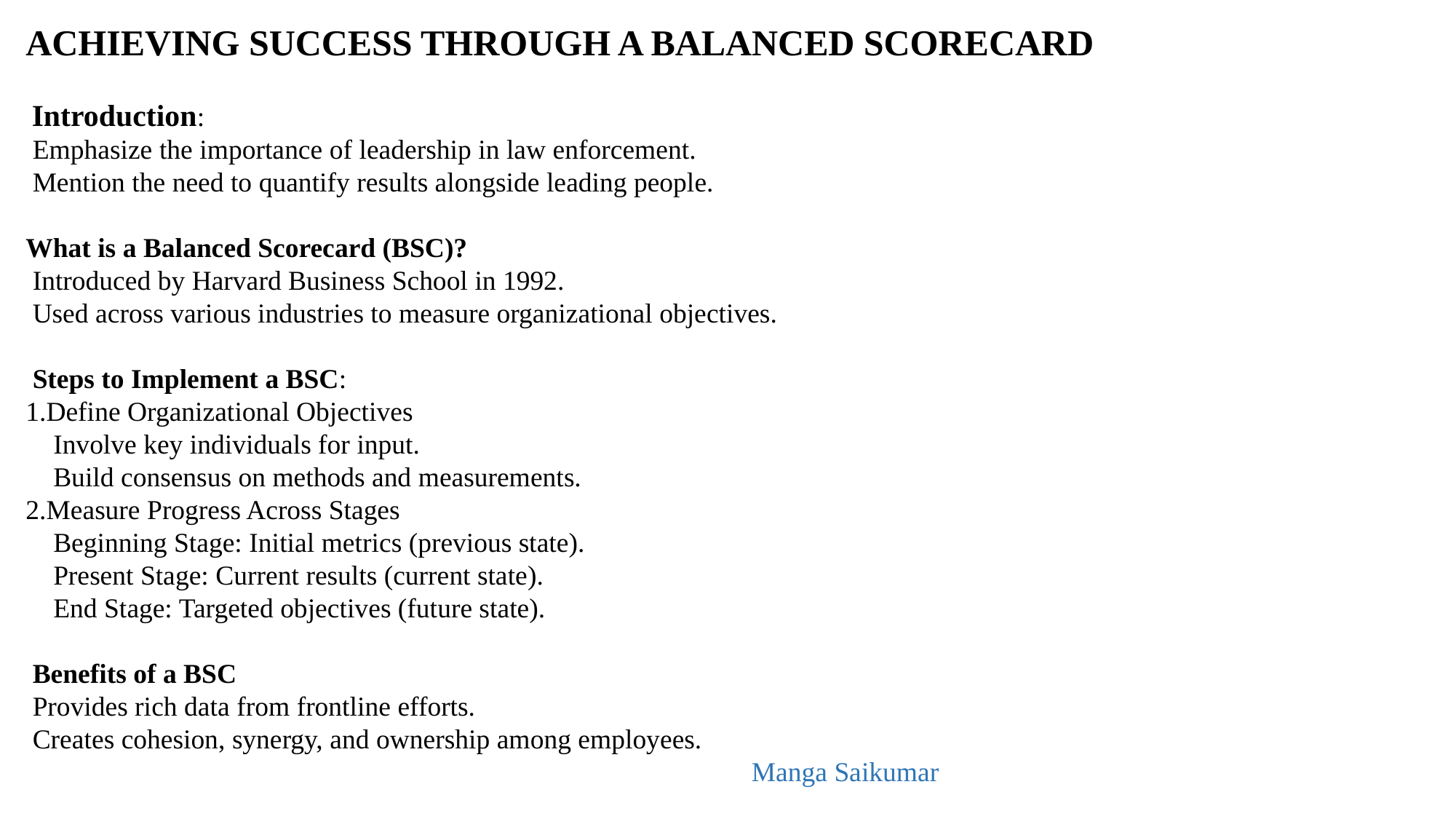

ACHIEVING SUCCESS THROUGH A BALANCED SCORECARD

 Introduction:
 Emphasize the importance of leadership in law enforcement.
 Mention the need to quantify results alongside leading people.

What is a Balanced Scorecard (BSC)?
 Introduced by Harvard Business School in 1992.
 Used across various industries to measure organizational objectives.

 Steps to Implement a BSC:
1.Define Organizational Objectives
    Involve key individuals for input.
    Build consensus on methods and measurements.
2.Measure Progress Across Stages
    Beginning Stage: Initial metrics (previous state).
    Present Stage: Current results (current state).
    End Stage: Targeted objectives (future state).

 Benefits of a BSC
 Provides rich data from frontline efforts.
 Creates cohesion, synergy, and ownership among employees.
                                                                                                         Manga Saikumar